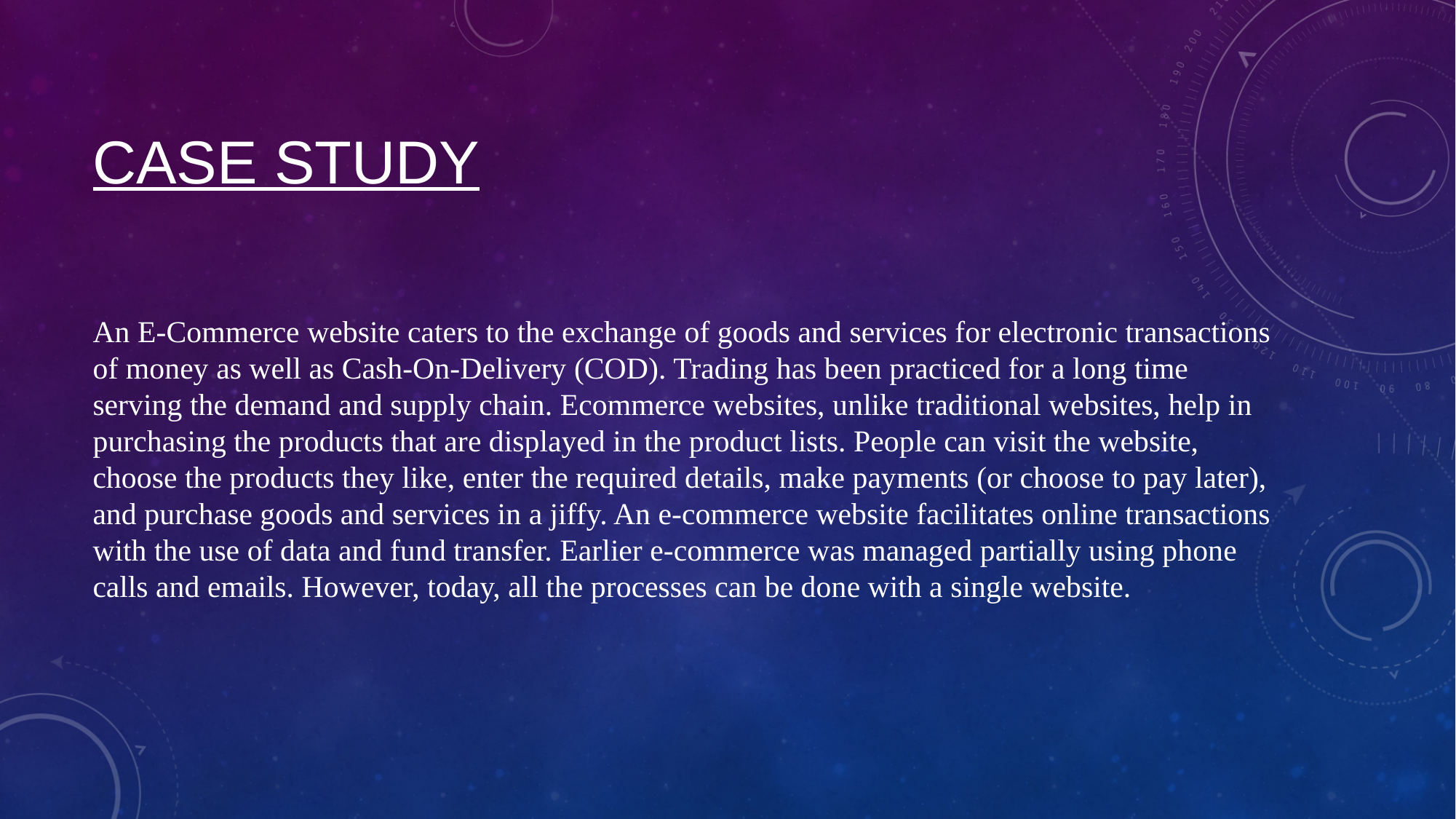

# Case Study
An E-Commerce website caters to the exchange of goods and services for electronic transactions of money as well as Cash-On-Delivery (COD). Trading has been practiced for a long time serving the demand and supply chain. Ecommerce websites, unlike traditional websites, help in purchasing the products that are displayed in the product lists. People can visit the website, choose the products they like, enter the required details, make payments (or choose to pay later), and purchase goods and services in a jiffy. An e-commerce website facilitates online transactions with the use of data and fund transfer. Earlier e-commerce was managed partially using phone calls and emails. However, today, all the processes can be done with a single website.